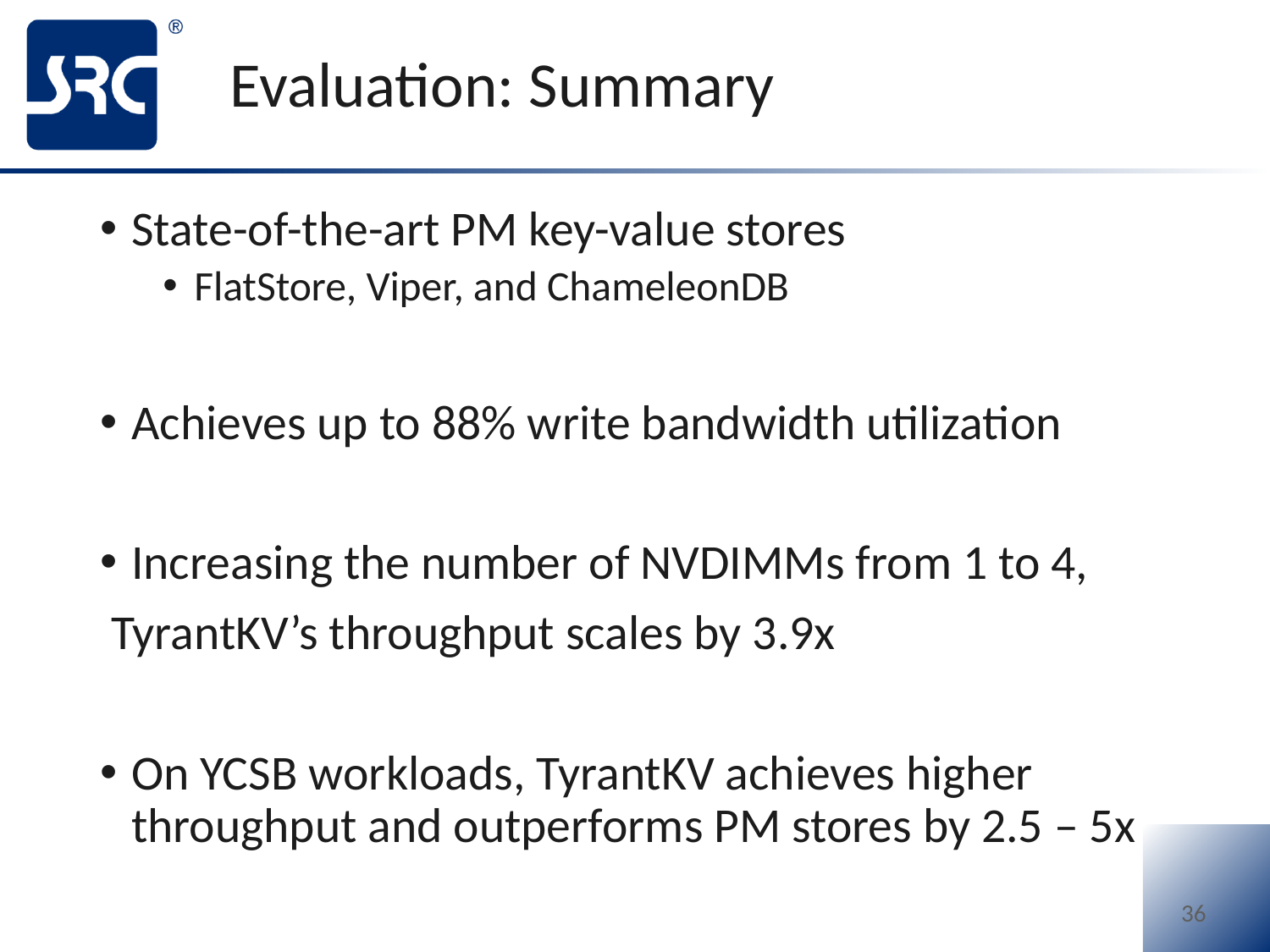

# Evaluation: Summary
State-of-the-art PM key-value stores
FlatStore, Viper, and ChameleonDB

Achieves up to 88% write bandwidth utilization

Increasing the number of NVDIMMs from 1 to 4,
 TyrantKV’s throughput scales by 3.9x

On YCSB workloads, TyrantKV achieves higher throughput and outperforms PM stores by 2.5 – 5x